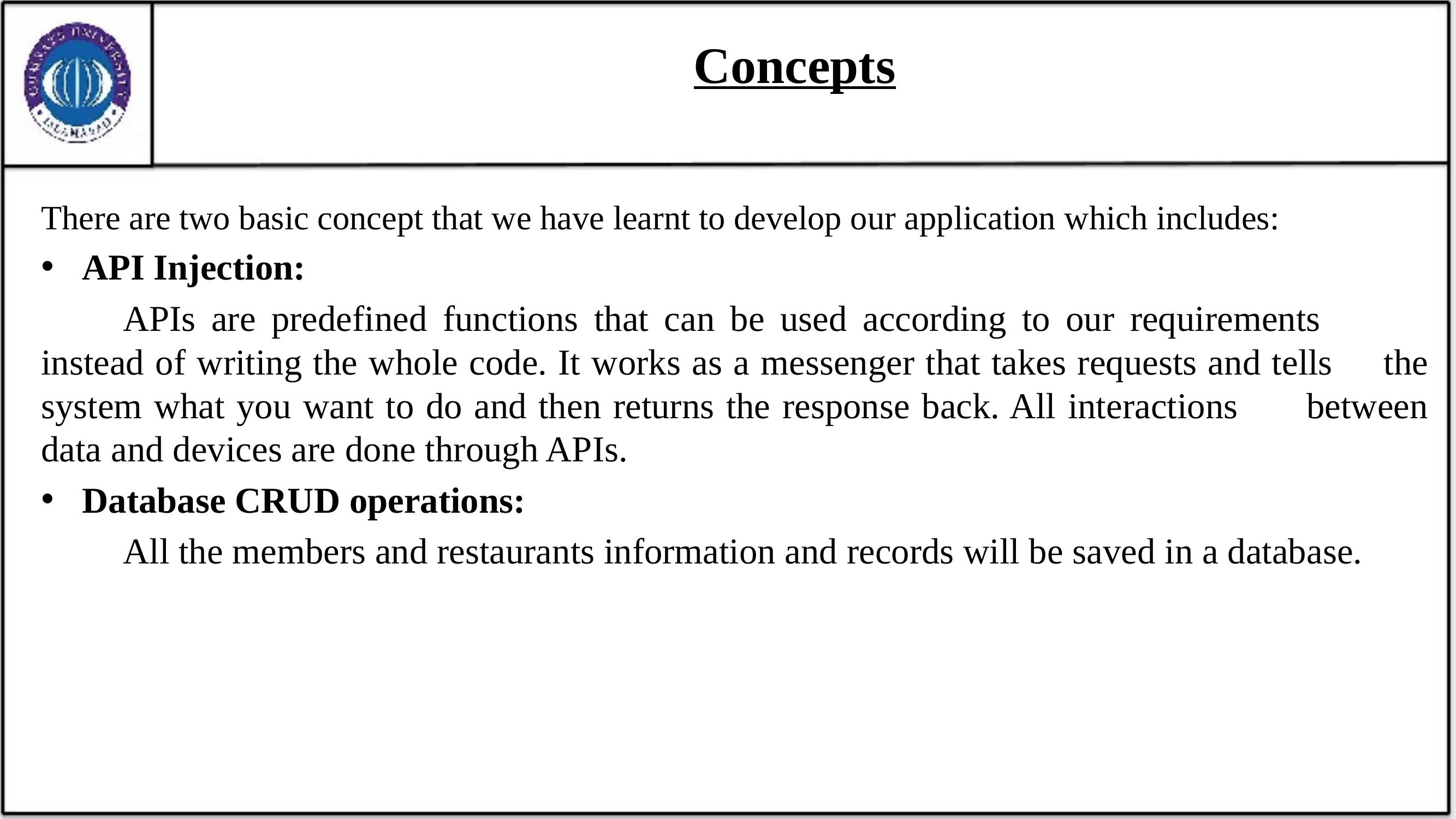

# Concepts
There are two basic concept that we have learnt to develop our application which includes:
API Injection:
	APIs are predefined functions that can be used according to our requirements 		instead of writing the whole code. It works as a messenger that takes requests and tells 	the system what you want to do and then returns the response back. All interactions 	between data and devices are done through APIs.
Database CRUD operations:
	All the members and restaurants information and records will be saved in a database.

27